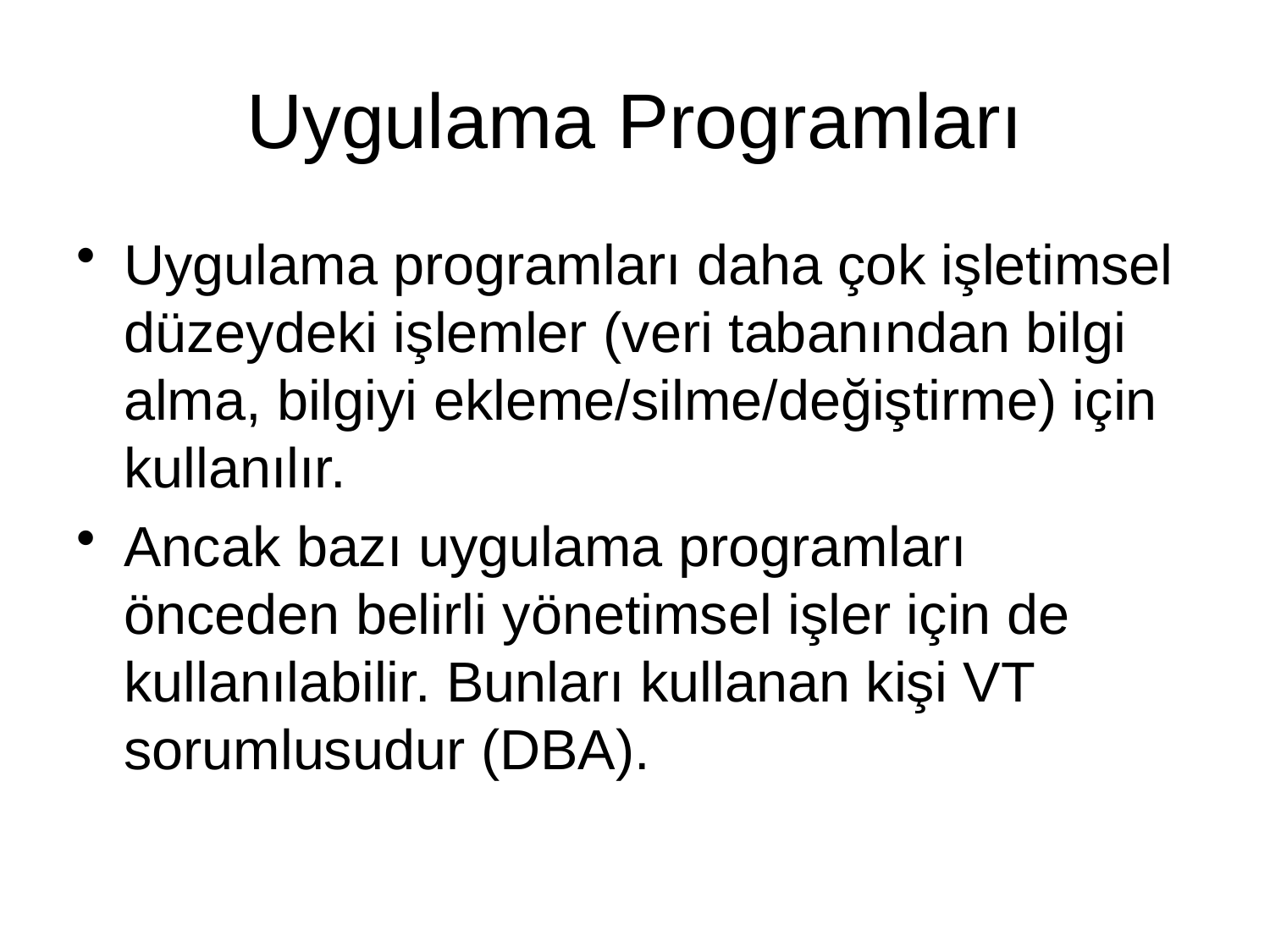

# Uygulama Programları
Uygulama programları daha çok işletimsel düzeydeki işlemler (veri tabanından bilgi alma, bilgiyi ekleme/silme/değiştirme) için kullanılır.
Ancak bazı uygulama programları önceden belirli yönetimsel işler için de kullanılabilir. Bunları kullanan kişi VT sorumlusudur (DBA).